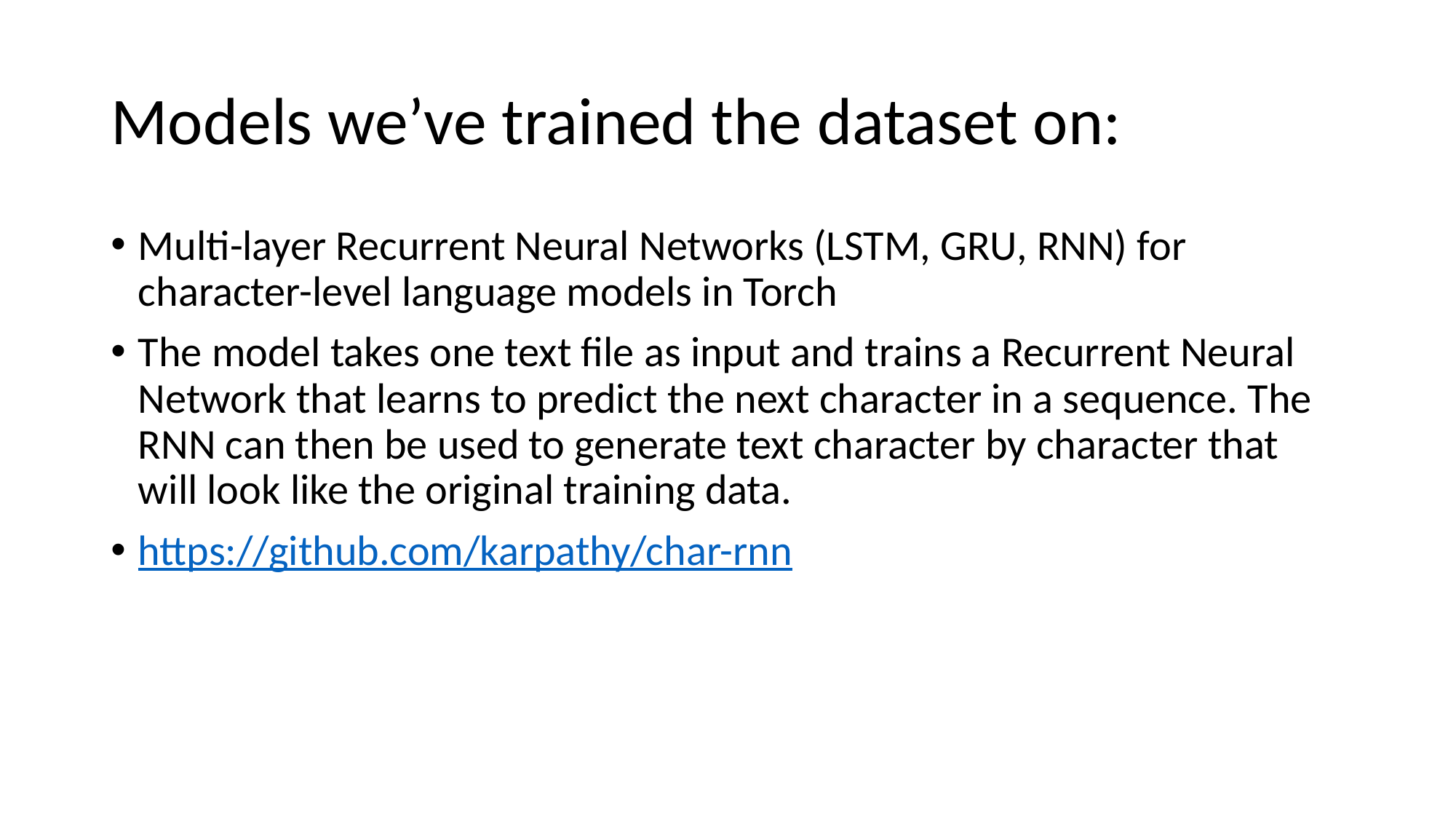

# Models we’ve trained the dataset on:
Multi-layer Recurrent Neural Networks (LSTM, GRU, RNN) for character-level language models in Torch
The model takes one text file as input and trains a Recurrent Neural Network that learns to predict the next character in a sequence. The RNN can then be used to generate text character by character that will look like the original training data.
https://github.com/karpathy/char-rnn